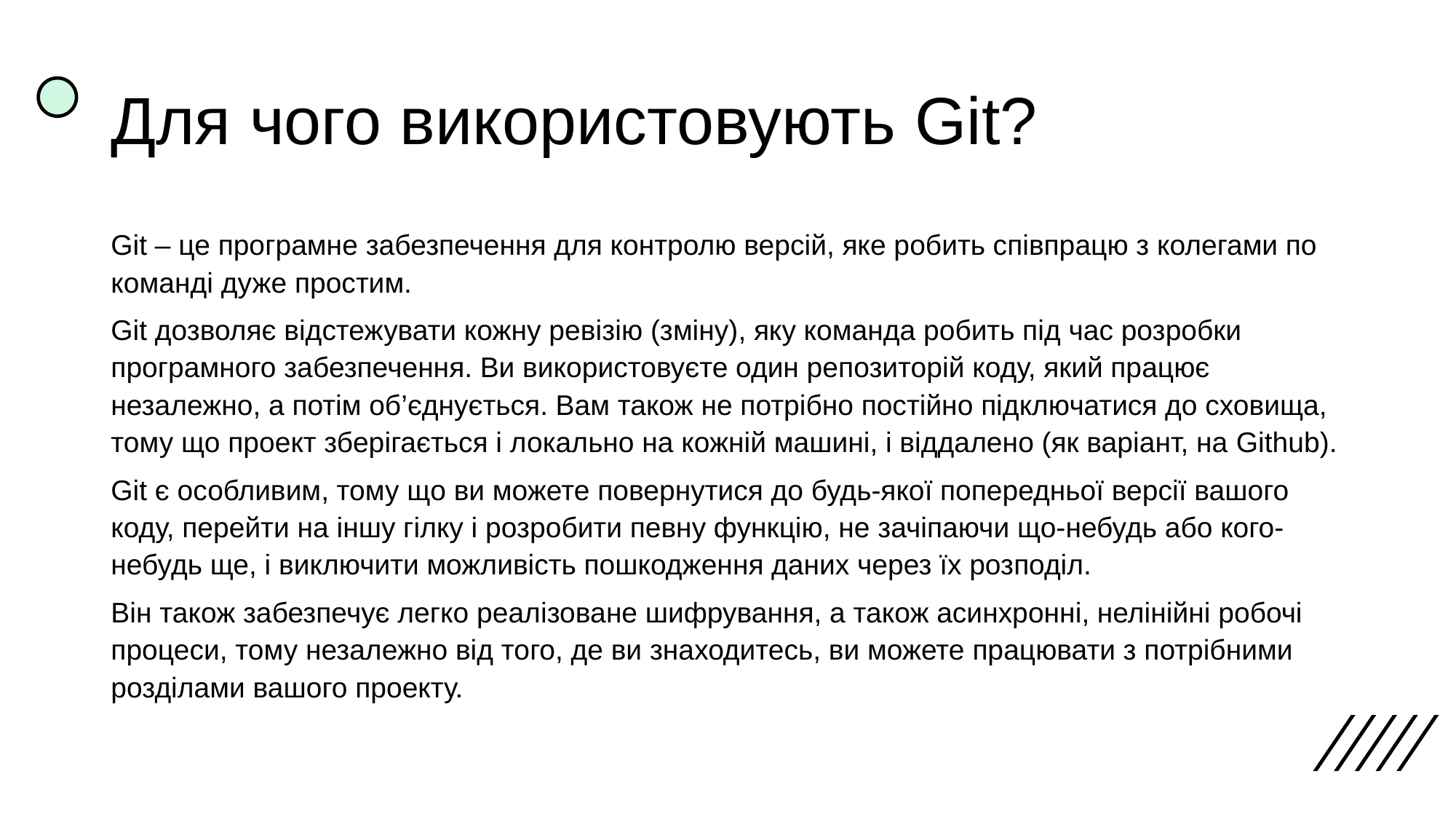

# Для чого використовують Git?
Git – це програмне забезпечення для контролю версій, яке робить співпрацю з колегами по команді дуже простим.
Git дозволяє відстежувати кожну ревізію (зміну), яку команда робить під час розробки програмного забезпечення. Ви використовуєте один репозиторій коду, який працює незалежно, а потім об’єднується. Вам також не потрібно постійно підключатися до сховища, тому що проект зберігається і локально на кожній машині, і віддалено (як варіант, на Github).
Git є особливим, тому що ви можете повернутися до будь-якої попередньої версії вашого коду, перейти на іншу гілку і розробити певну функцію, не зачіпаючи що-небудь або кого-небудь ще, і виключити можливість пошкодження даних через їх розподіл.
Він також забезпечує легко реалізоване шифрування, а також асинхронні, нелінійні робочі процеси, тому незалежно від того, де ви знаходитесь, ви можете працювати з потрібними розділами вашого проекту.